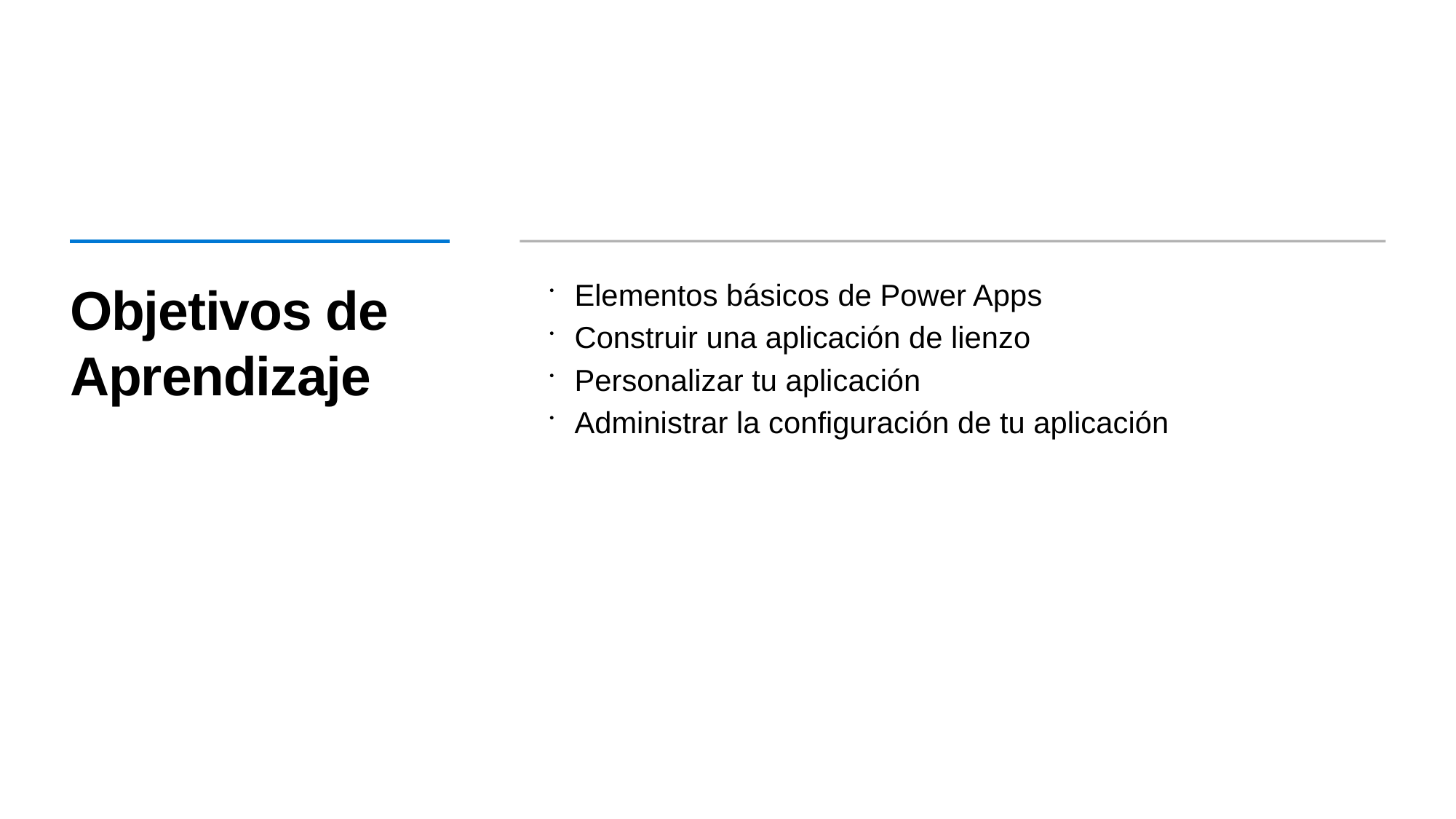

# Objetivos de Aprendizaje
Elementos básicos de Power Apps
Construir una aplicación de lienzo
Personalizar tu aplicación
Administrar la configuración de tu aplicación